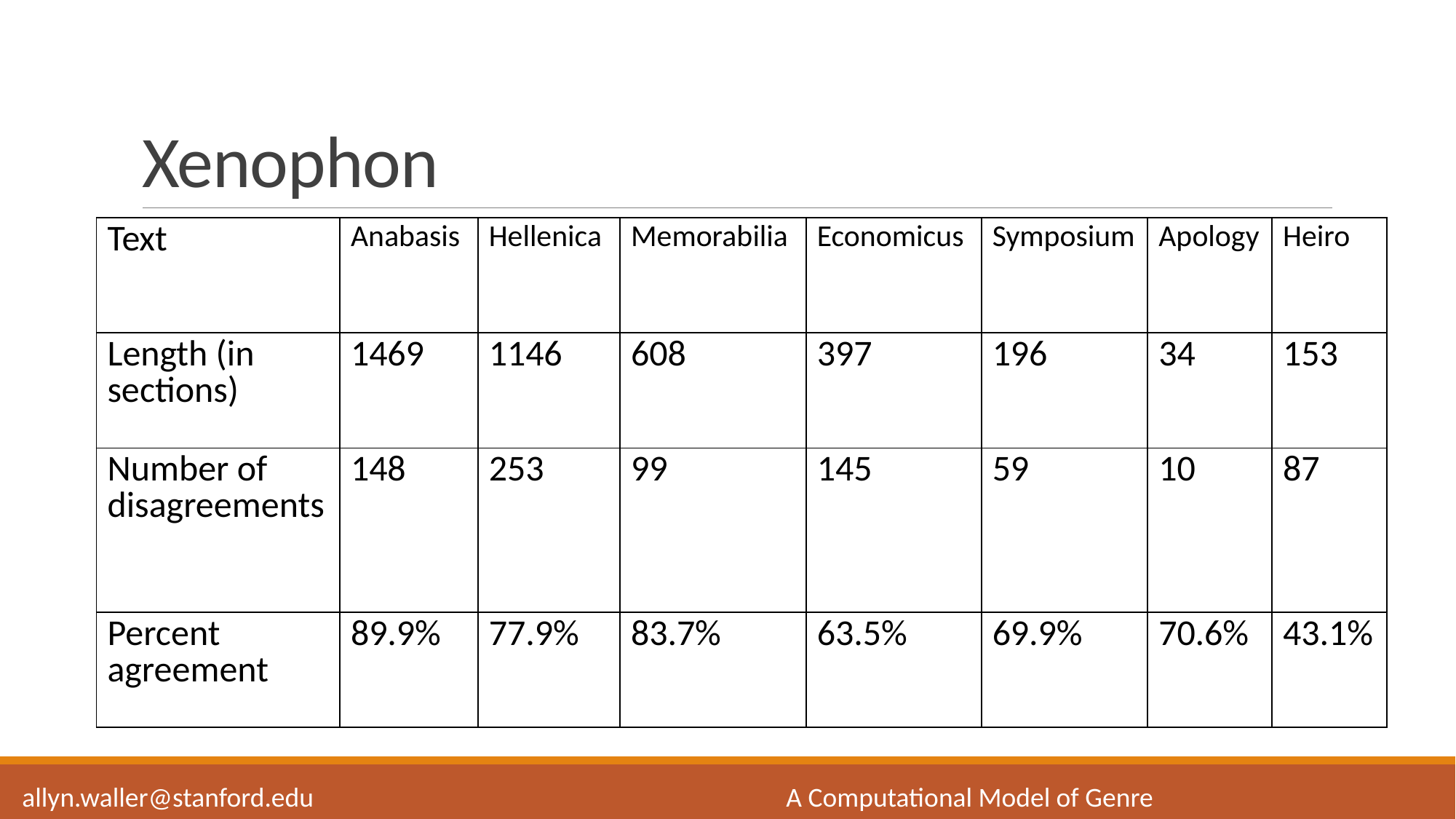

# Xenophon
| Text | Anabasis | Hellenica | Memorabilia | Economicus | Symposium | Apology | Heiro |
| --- | --- | --- | --- | --- | --- | --- | --- |
| Length (in sections) | 1469 | 1146 | 608 | 397 | 196 | 34 | 153 |
| Number of disagreements | 148 | 253 | 99 | 145 | 59 | 10 | 87 |
| Percent agreement | 89.9% | 77.9% | 83.7% | 63.5% | 69.9% | 70.6% | 43.1% |
allyn.waller@stanford.edu					A Computational Model of Genre								SCS 2021